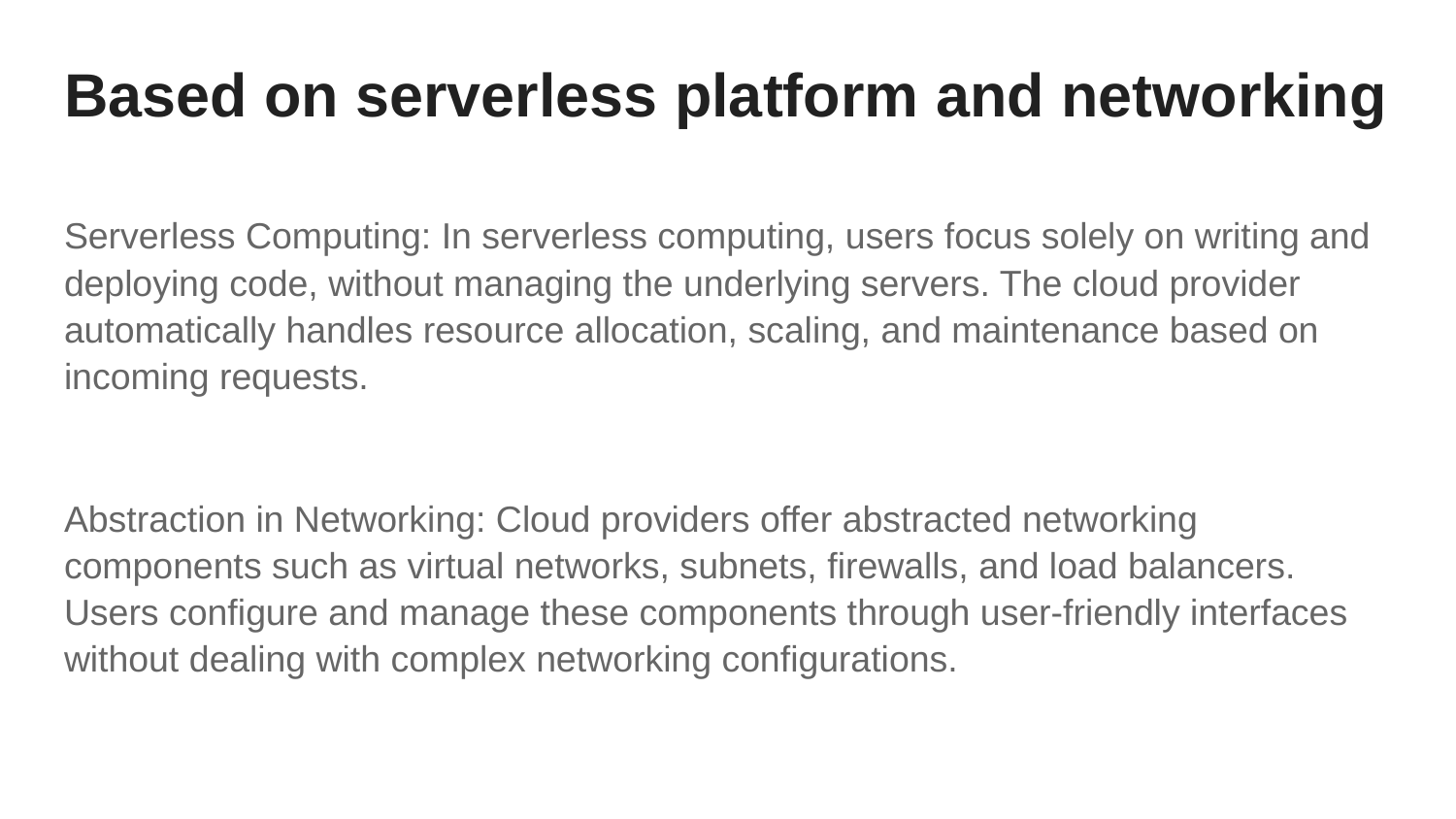

# Based on serverless platform and networking
Serverless Computing: In serverless computing, users focus solely on writing and deploying code, without managing the underlying servers. The cloud provider automatically handles resource allocation, scaling, and maintenance based on incoming requests.

Abstraction in Networking: Cloud providers offer abstracted networking components such as virtual networks, subnets, firewalls, and load balancers. Users configure and manage these components through user-friendly interfaces without dealing with complex networking configurations.